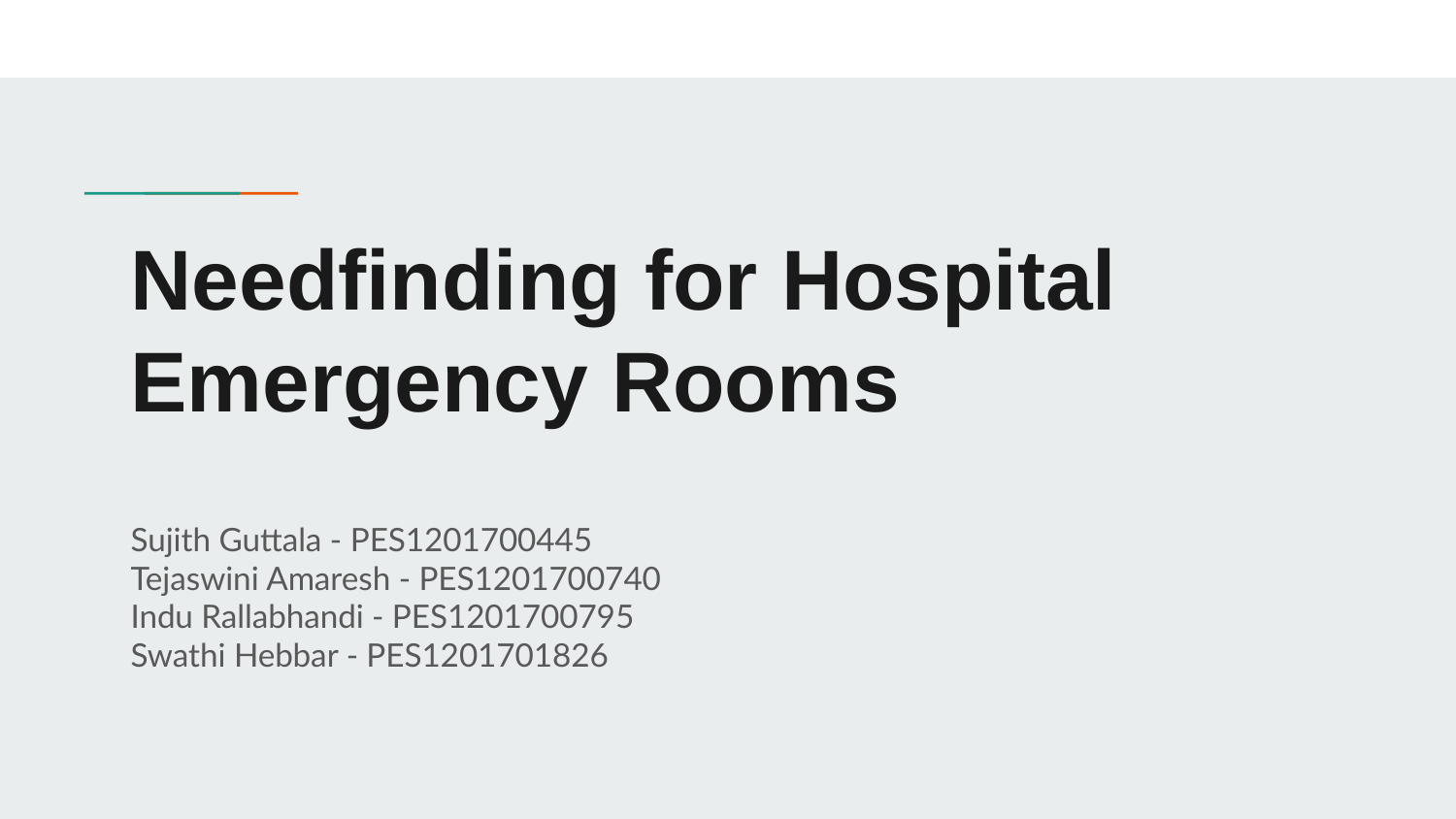

# Needfinding for Hospital Emergency Rooms
Sujith Guttala - PES1201700445
Tejaswini Amaresh - PES1201700740
Indu Rallabhandi - PES1201700795
Swathi Hebbar - PES1201701826